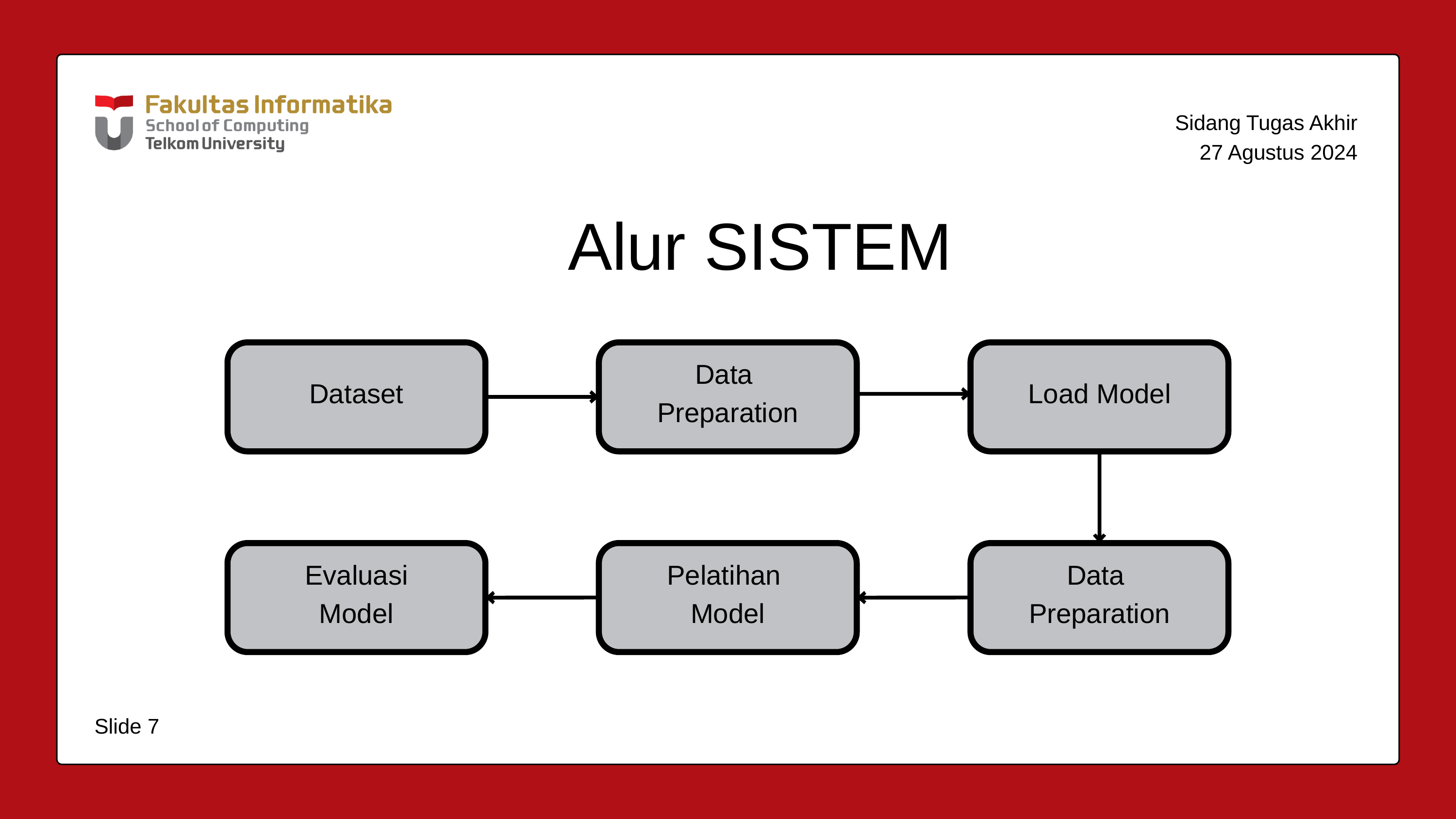

Sidang Tugas Akhir
27 Agustus 2024

Alur SISTEM

Dataset

Data
Preparation

Load Model

Evaluasi
Model

Pelatihan
Model

Data
Preparation

Slide 7